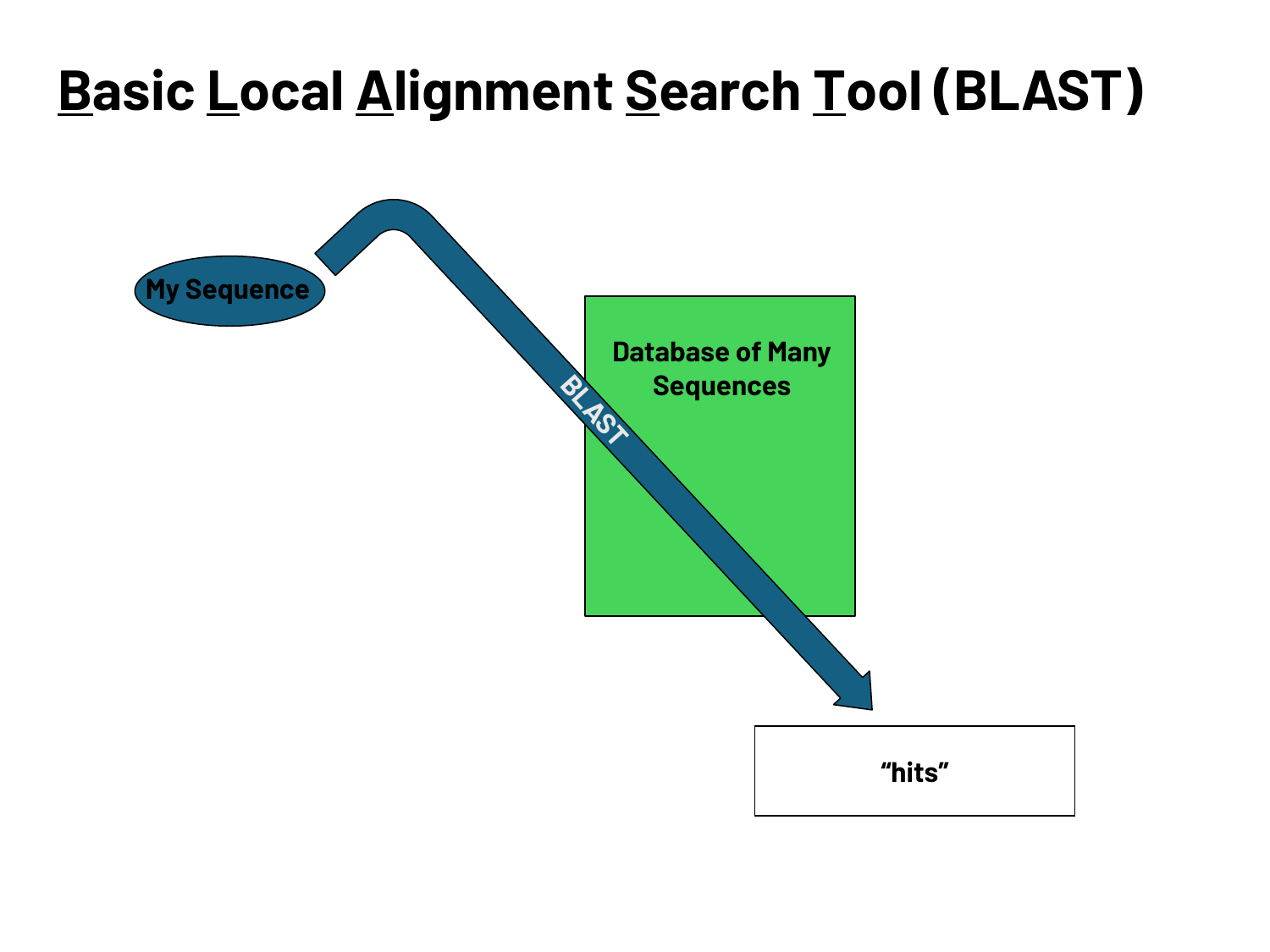

Basic Local Alignment Search Tool (BLAST)
My Sequence

Database of Many Sequences
BLAST

“hits”